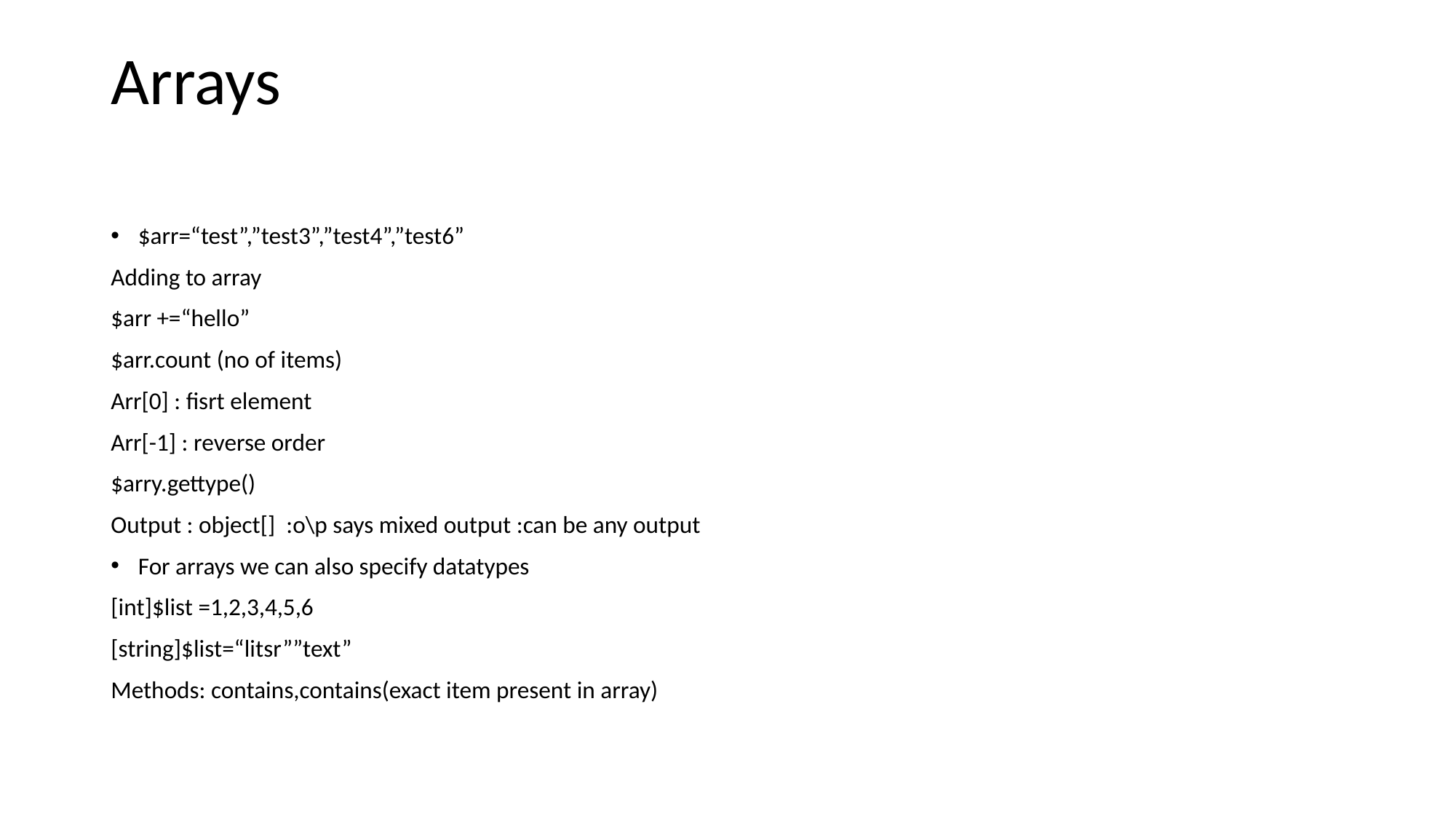

# Arrays
$arr=“test”,”test3”,”test4”,”test6”
Adding to array
$arr +=“hello”
$arr.count (no of items)
Arr[0] : fisrt element
Arr[-1] : reverse order
$arry.gettype()
Output : object[]  :o\p says mixed output :can be any output
For arrays we can also specify datatypes
[int]$list =1,2,3,4,5,6
[string]$list=“litsr””text”
Methods: contains,contains(exact item present in array)